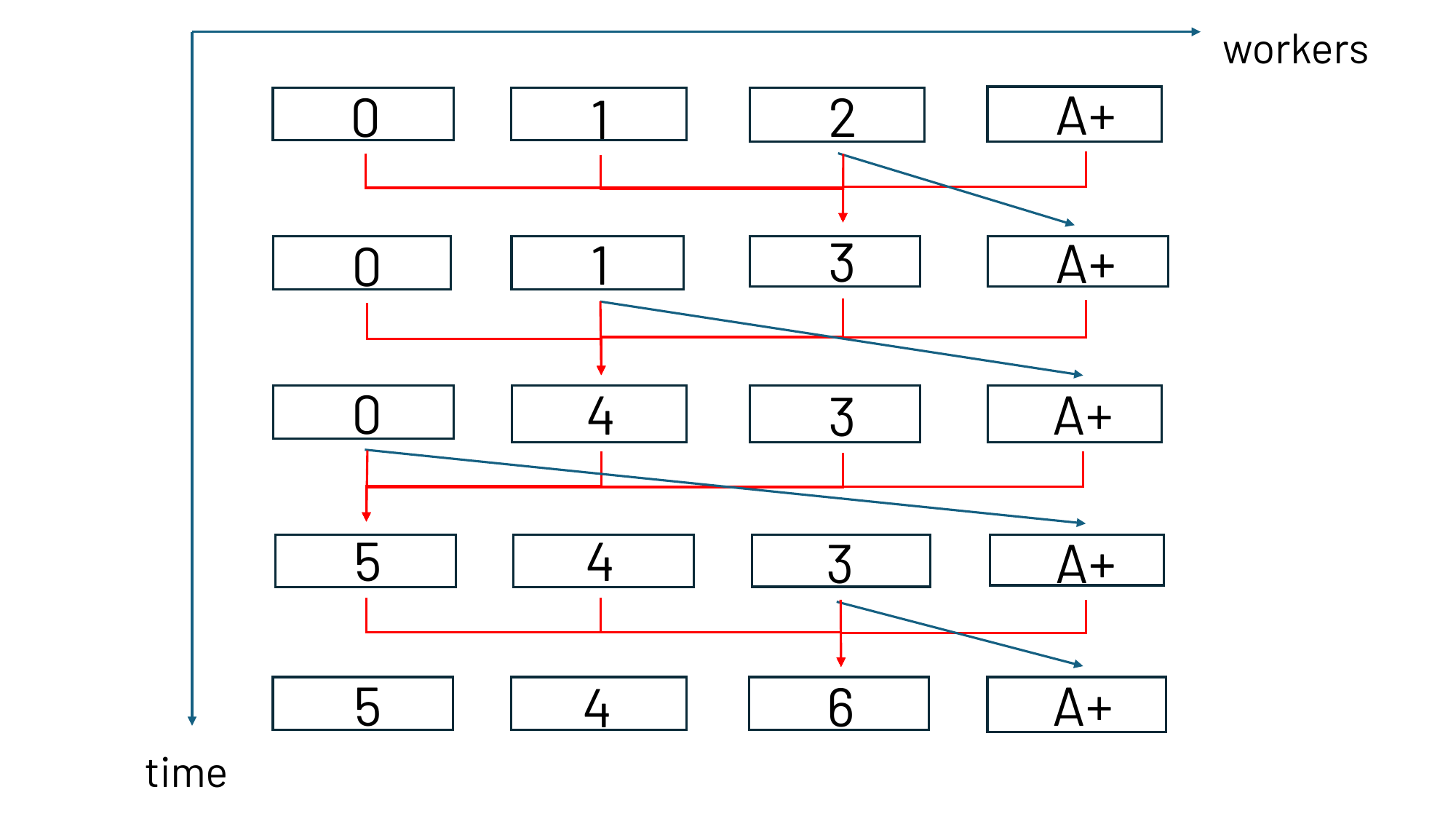

workers
A+
0
2
1

3
A+
1
0

0
4
A+
3

5
4
3
A+

5
A+
6
4

time